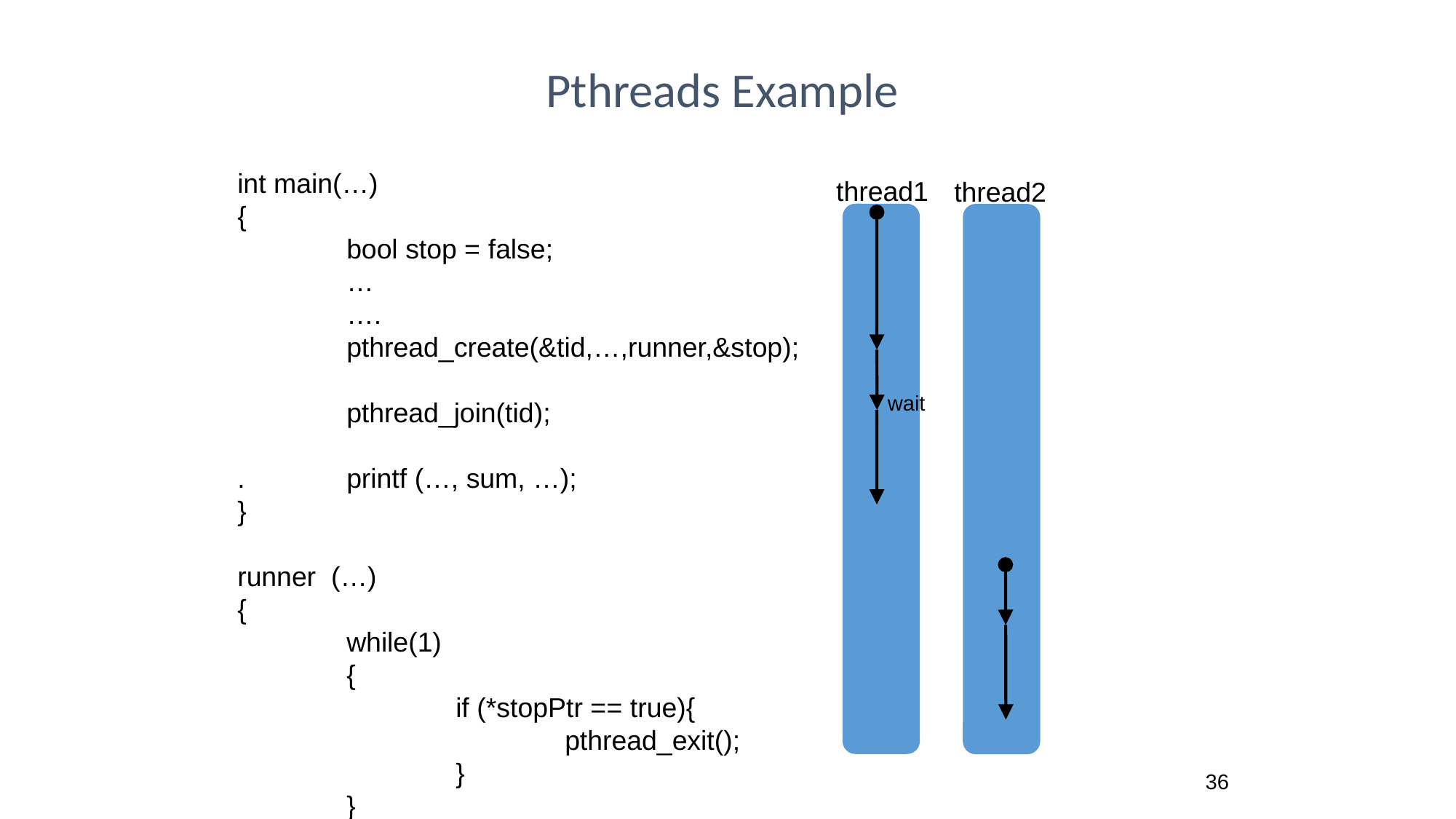

Pthreads Example
int main(…)
{
	bool stop = false;
	…
	….
	pthread_create(&tid,…,runner,&stop);

	pthread_join(tid);

.	printf (…, sum, …);
}

runner  (…)
{
	while(1)
	{
		if (*stopPtr == true){
			pthread_exit();
		}
	}
	….
	sum = …
	pthread_exit();
{
thread1
thread2

wait

36